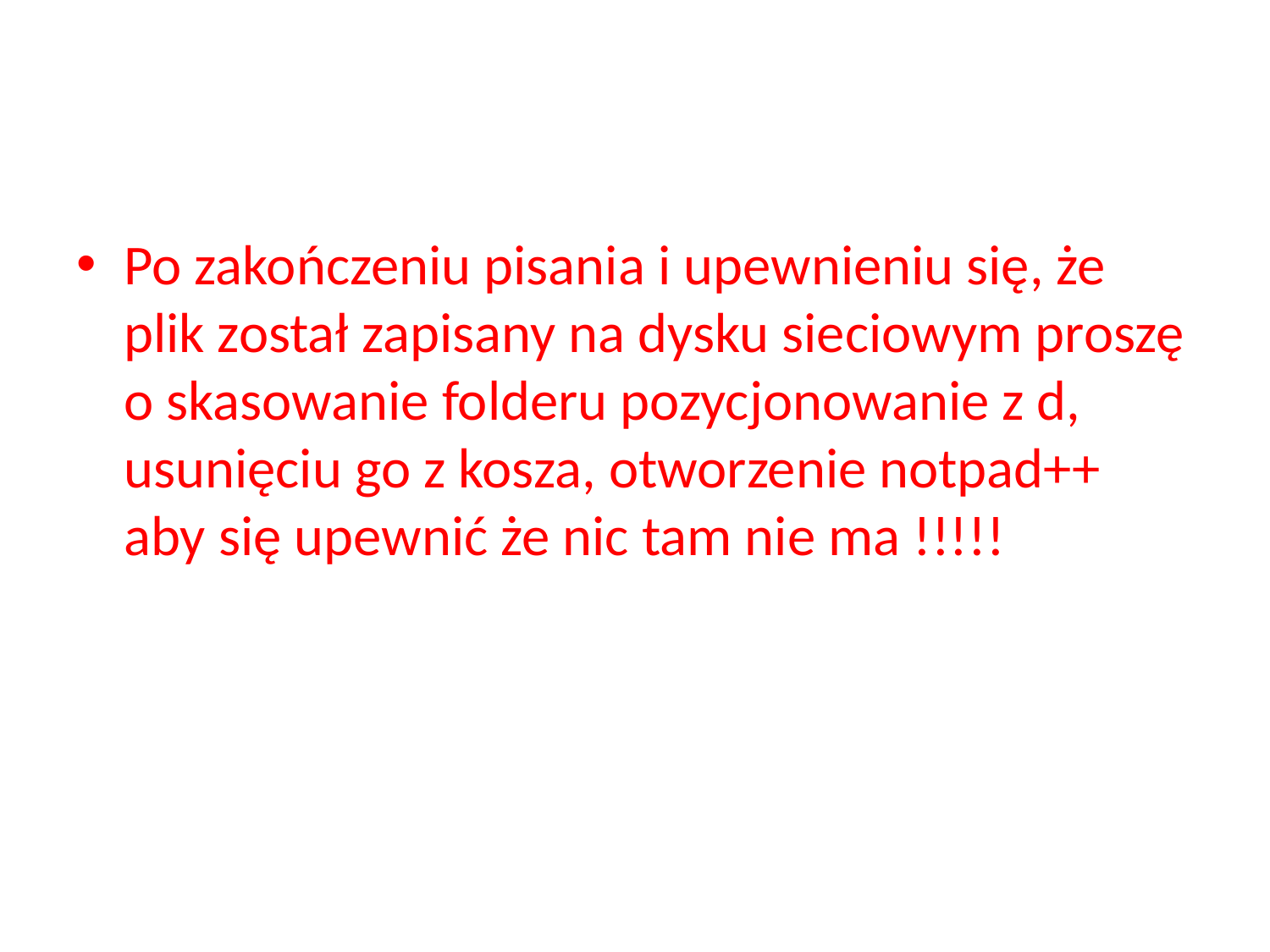

Po zakończeniu pisania i upewnieniu się, że plik został zapisany na dysku sieciowym proszę o skasowanie folderu pozycjonowanie z d, usunięciu go z kosza, otworzenie notpad++ aby się upewnić że nic tam nie ma !!!!!